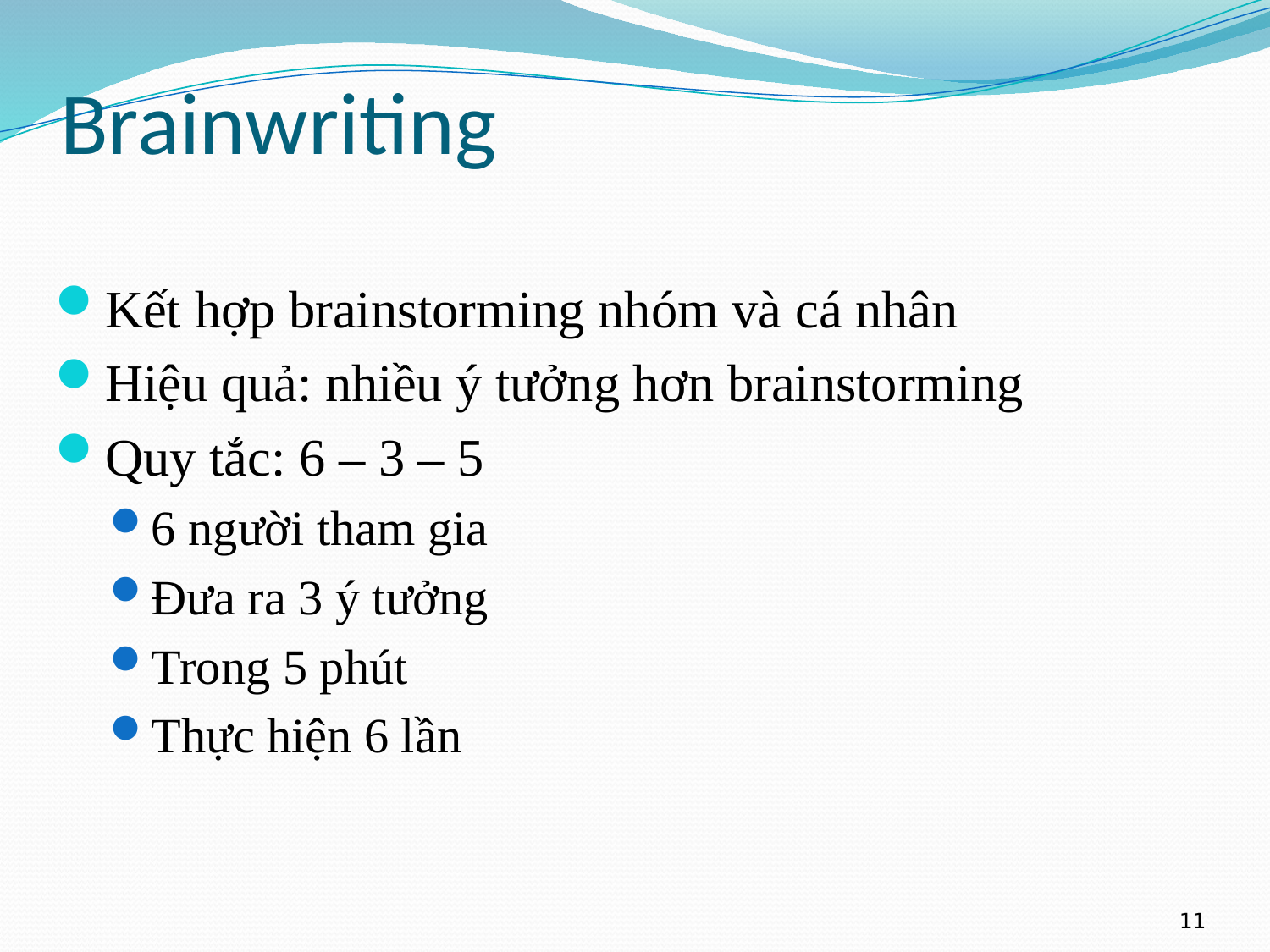

# Brainwriting
Kết hợp brainstorming nhóm và cá nhân
Hiệu quả: nhiều ý tưởng hơn brainstorming
Quy tắc: 6 – 3 – 5
6 người tham gia
Đưa ra 3 ý tưởng
Trong 5 phút
Thực hiện 6 lần
11